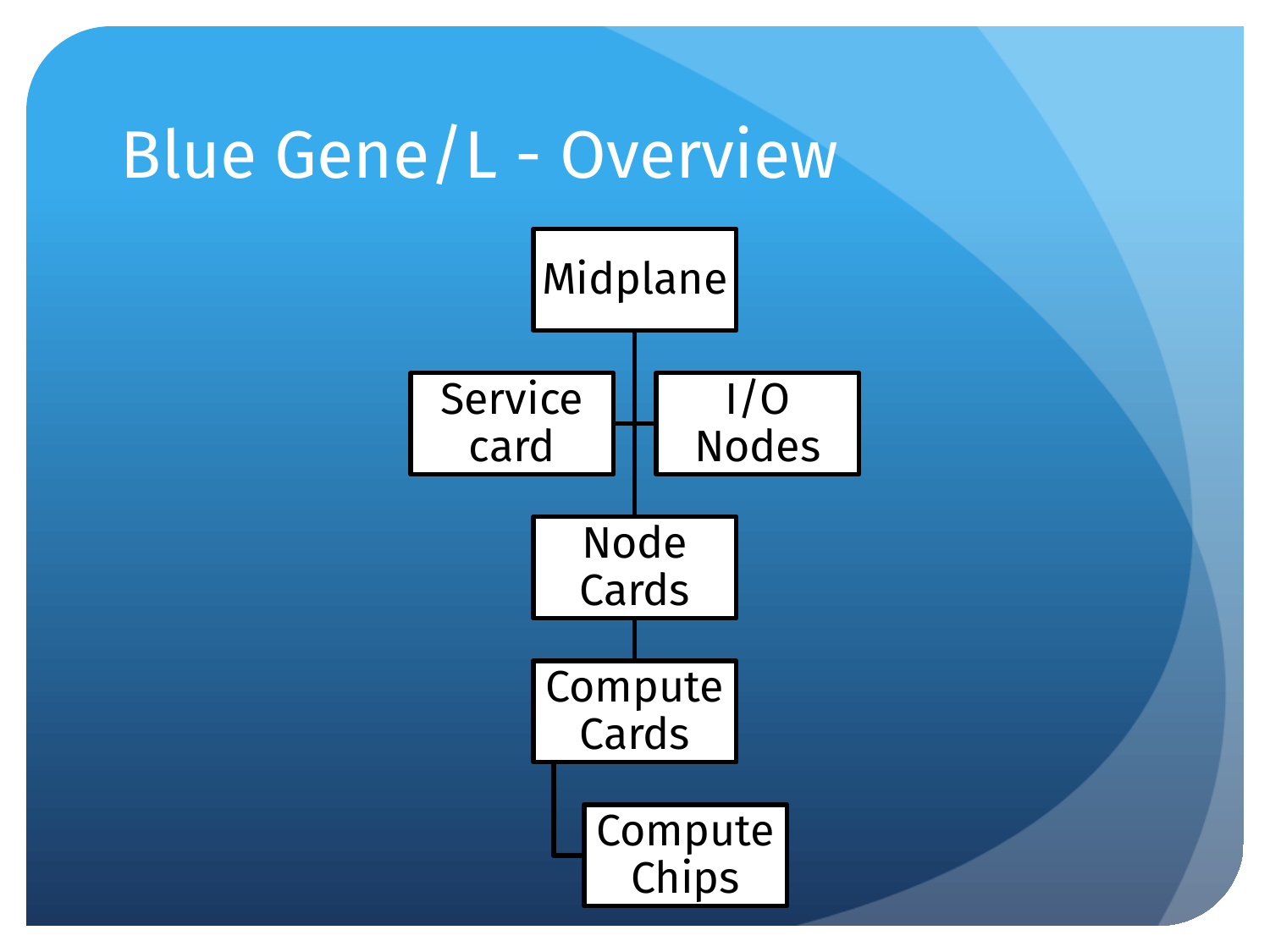

# Blue Gene/L - Overview
Midplane
Node Cards
Compute Cards
Compute Chips
Service card
I/O Nodes